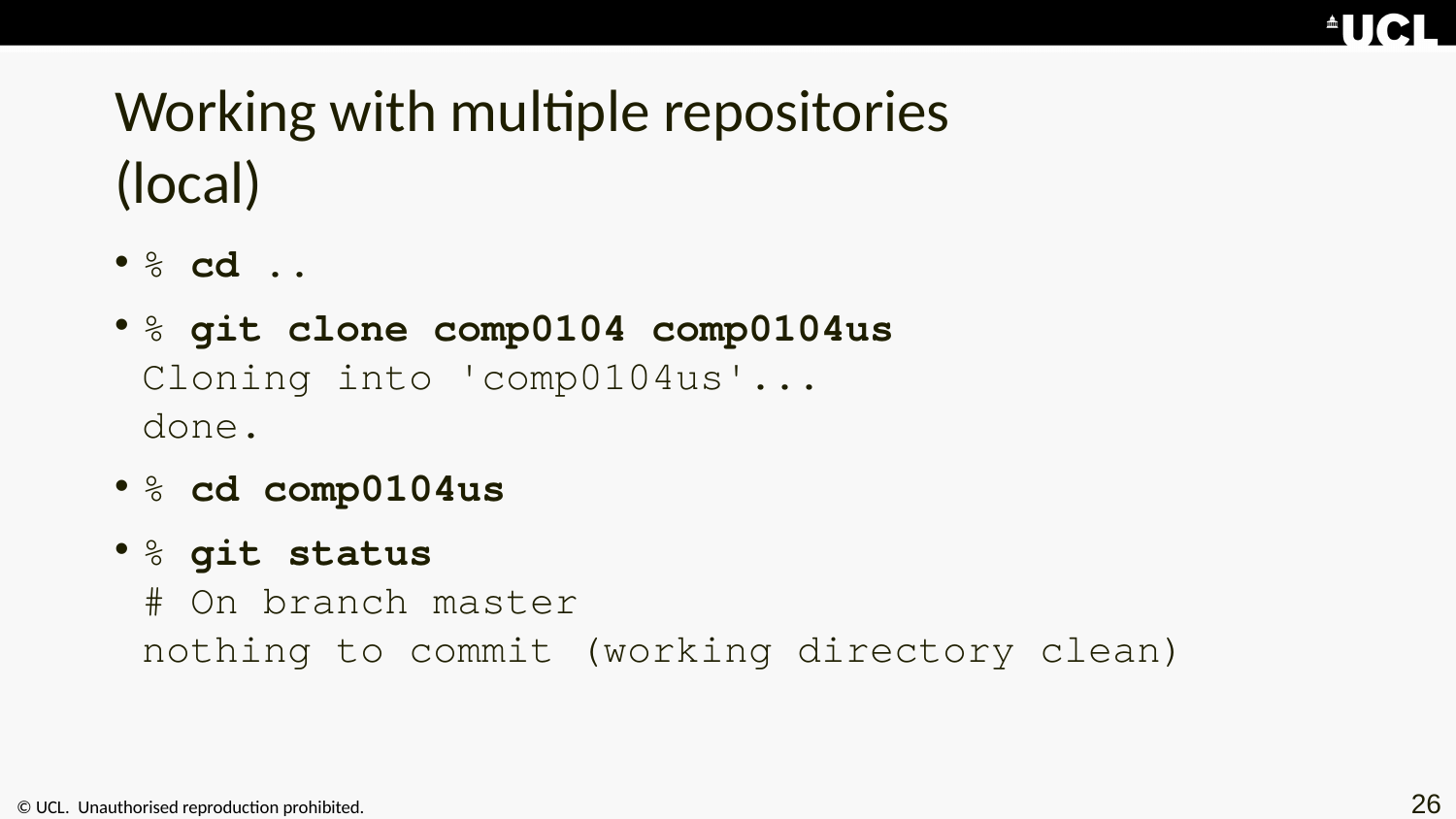

# Working with multiple repositories (local)
% cd ..
% git clone comp0104 comp0104us
Cloning into 'comp0104us'...
done.
% cd comp0104us
% git status
# On branch master
nothing to commit (working directory clean)
26